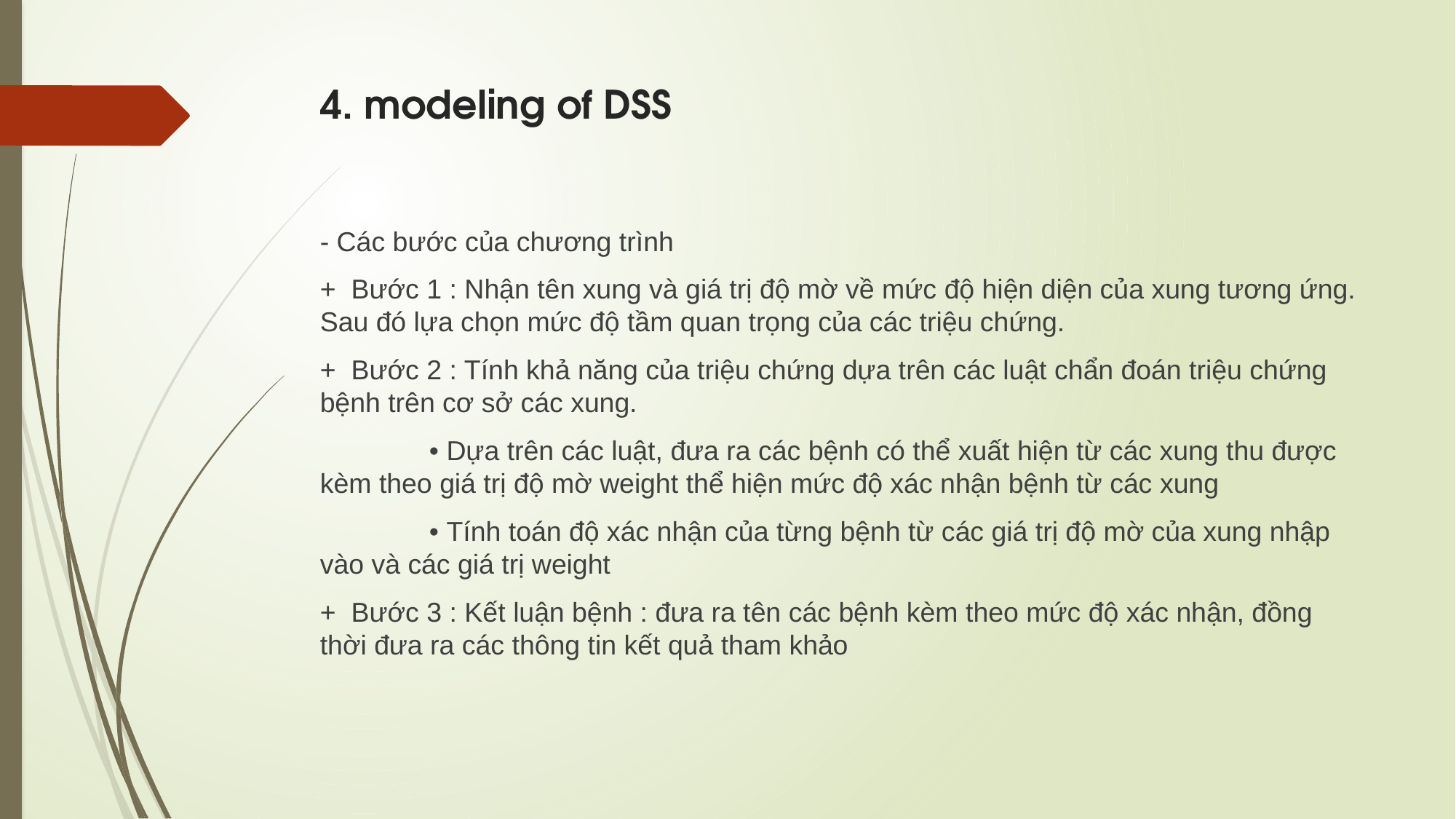

# 4. modeling of DSS
- Các bước của chương trình
+  Bước 1 : Nhận tên xung và giá trị độ mờ về mức độ hiện diện của xung tương ứng. Sau đó lựa chọn mức độ tầm quan trọng của các triệu chứng.
+  Bước 2 : Tính khả năng của triệu chứng dựa trên các luật chẩn đoán triệu chứng bệnh trên cơ sở các xung.
 	• Dựa trên các luật, đưa ra các bệnh có thể xuất hiện từ các xung thu được kèm theo giá trị độ mờ weight thể hiện mức độ xác nhận bệnh từ các xung
 	• Tính toán độ xác nhận của từng bệnh từ các giá trị độ mờ của xung nhập vào và các giá trị weight
+  Bước 3 : Kết luận bệnh : đưa ra tên các bệnh kèm theo mức độ xác nhận, đồng thời đưa ra các thông tin kết quả tham khảo